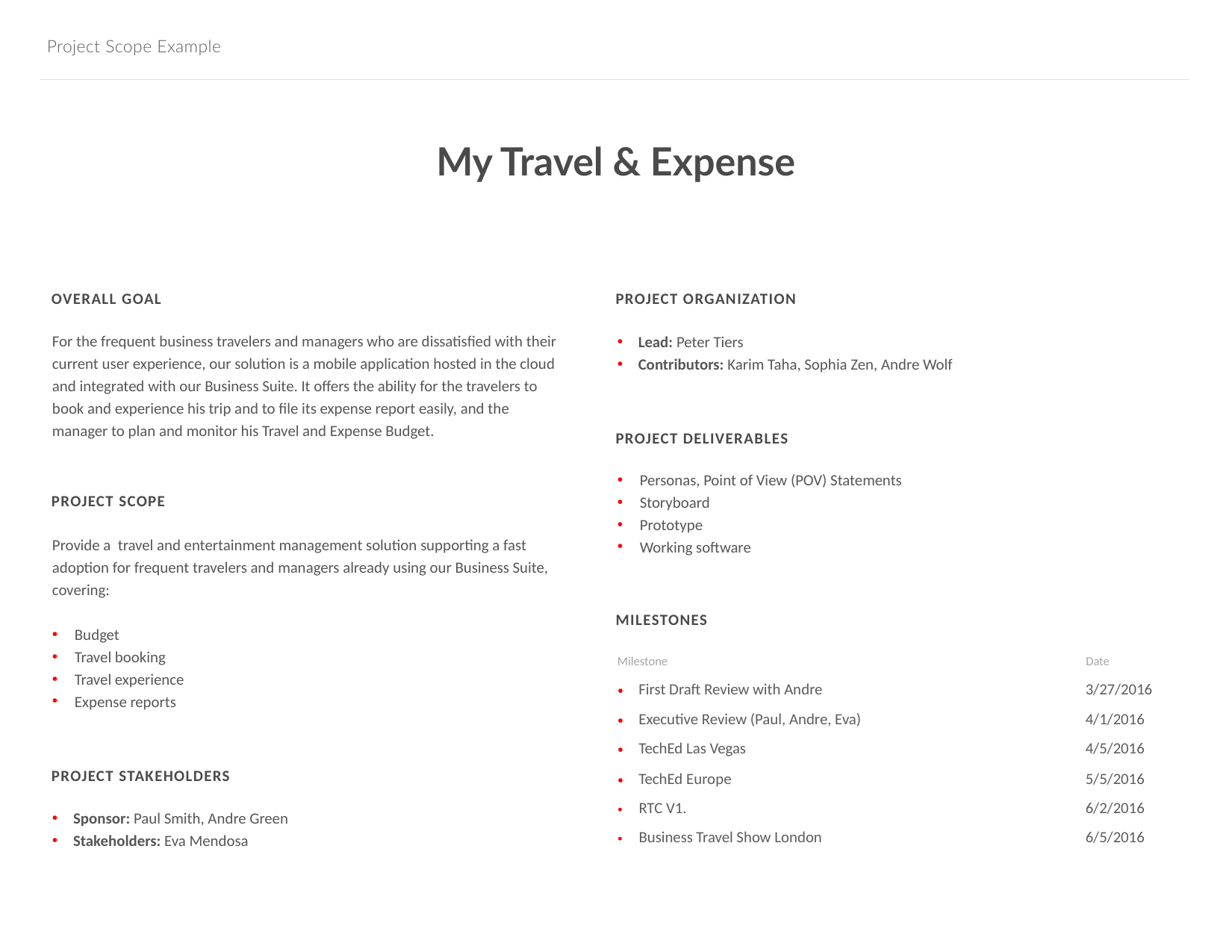

My Travel & Expense
PROJECT ORGANIZATION
OVERALL GOAL
For the frequent business travelers and managers who are dissatisfied with their current user experience, our solution is a mobile application hosted in the cloud and integrated with our Business Suite. It offers the ability for the travelers to book and experience his trip and to file its expense report easily, and the manager to plan and monitor his Travel and Expense Budget.
Lead: Peter Tiers
Contributors: Karim Taha, Sophia Zen, Andre Wolf
PROJECT DELIVERABLES
Personas, Point of View (POV) Statements
Storyboard
Prototype
Working software
PROJECT SCOPE
Provide a  travel and entertainment management solution supporting a fast adoption for frequent travelers and managers already using our Business Suite, covering:

Budget
Travel booking
Travel experience
Expense reports
MILESTONES
Milestone
Date
| First Draft Review with Andre | 3/27/2016 |
| --- | --- |
| Executive Review (Paul, Andre, Eva) | 4/1/2016 |
| TechEd Las Vegas | 4/5/2016 |
| TechEd Europe | 5/5/2016 |
| RTC V1. | 6/2/2016 |
| Business Travel Show London | 6/5/2016 |
PROJECT STAKEHOLDERS
Sponsor: Paul Smith, Andre Green
Stakeholders: Eva Mendosa